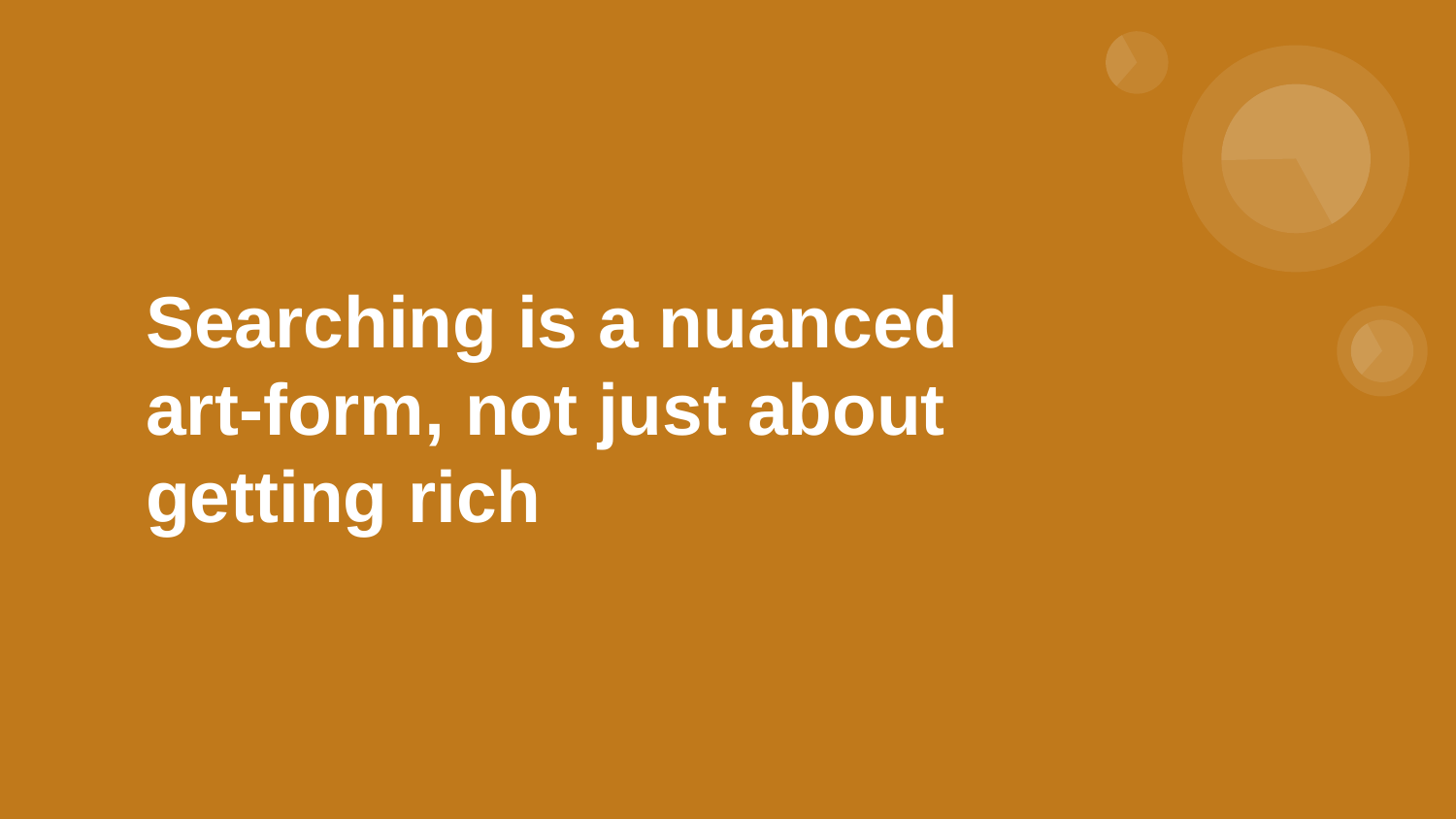

# Searching is a nuanced art-form, not just about getting rich